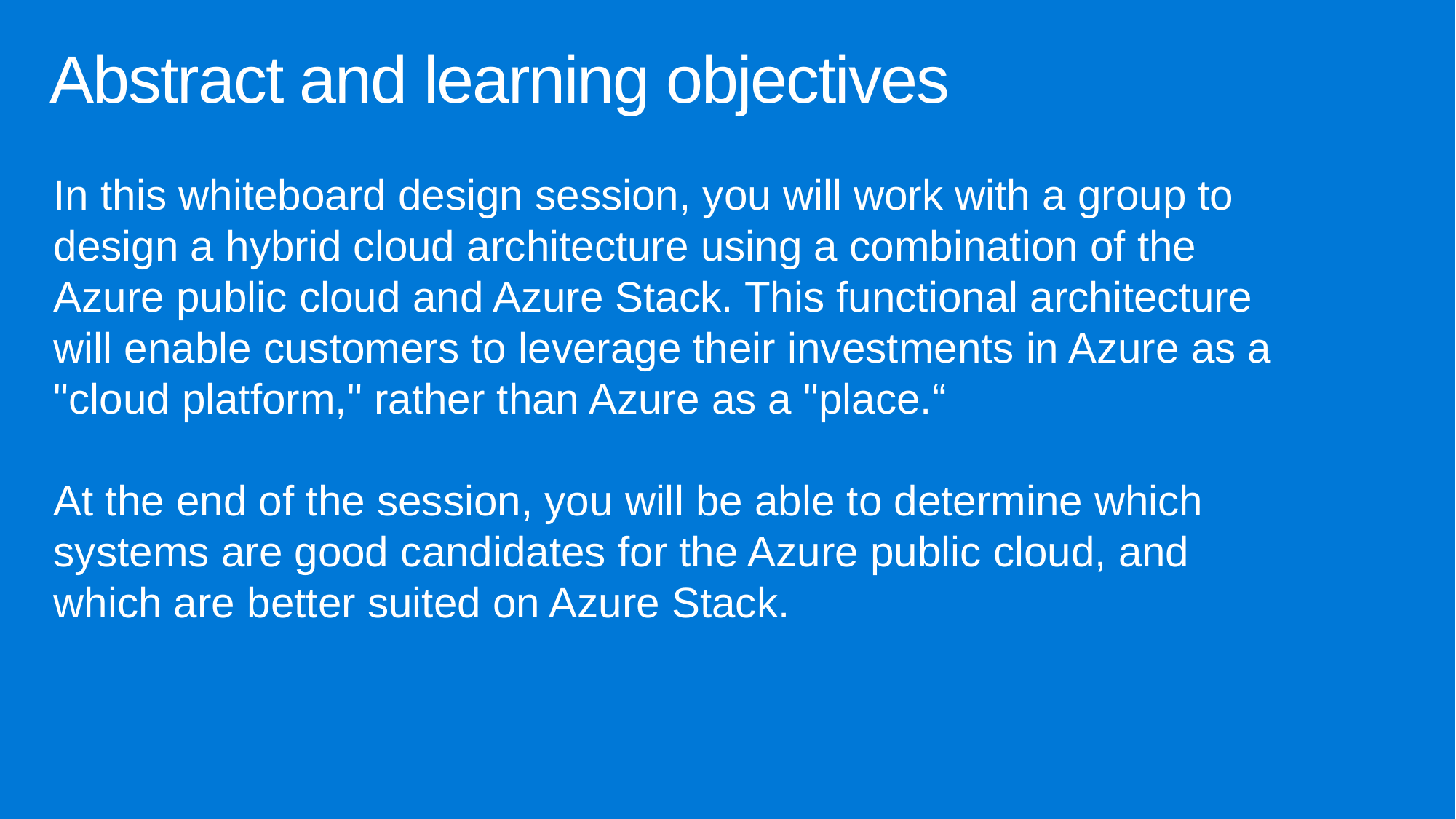

# Abstract and learning objectives
In this whiteboard design session, you will work with a group to design a hybrid cloud architecture using a combination of the Azure public cloud and Azure Stack. This functional architecture will enable customers to leverage their investments in Azure as a "cloud platform," rather than Azure as a "place.“

At the end of the session, you will be able to determine which systems are good candidates for the Azure public cloud, and which are better suited on Azure Stack.